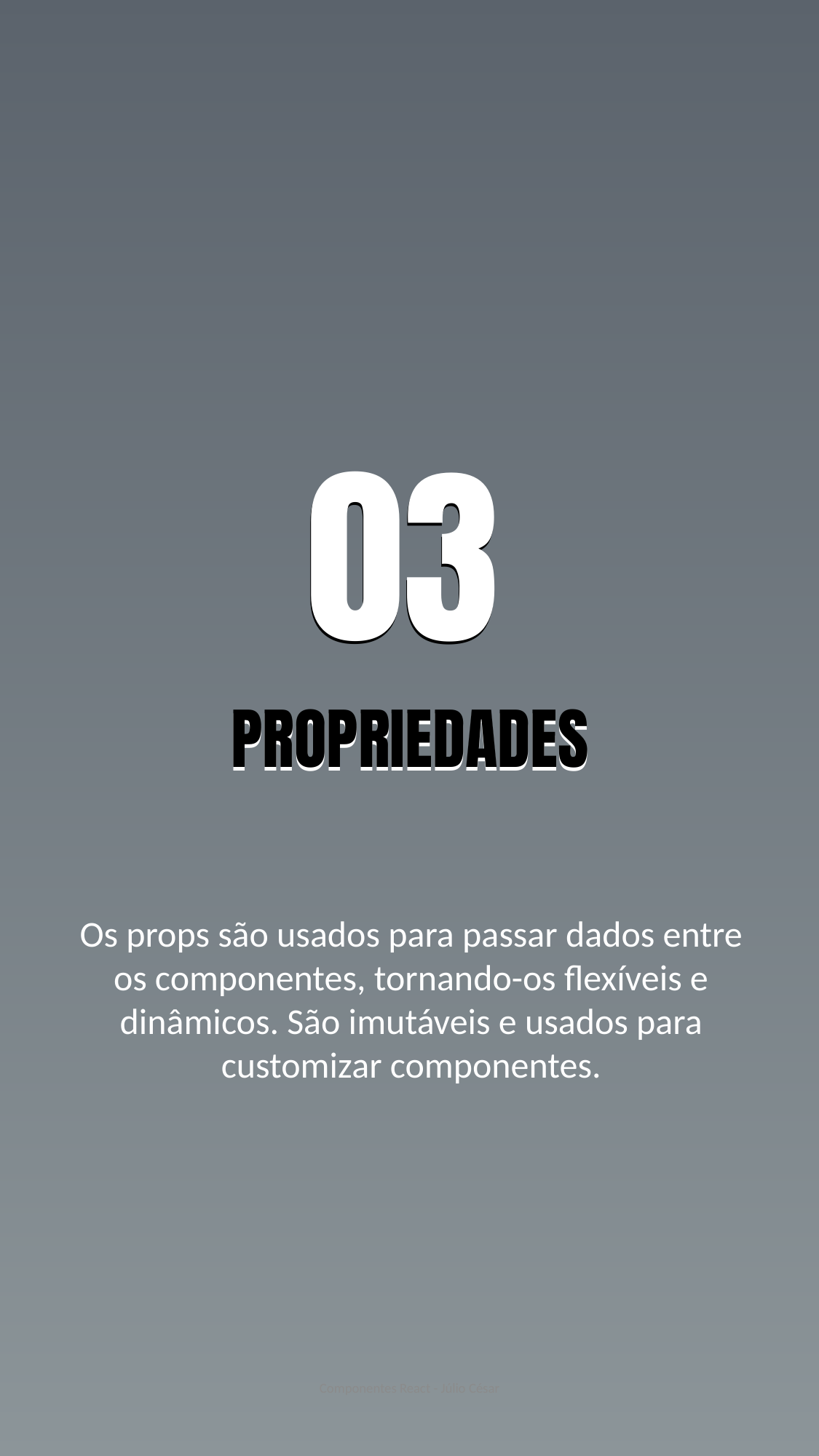

03
03
PROPRIEDADES
PROPRIEDADES
Os props são usados para passar dados entre os componentes, tornando-os flexíveis e dinâmicos. São imutáveis e usados para customizar componentes.
Componentes React - Júlio César
8